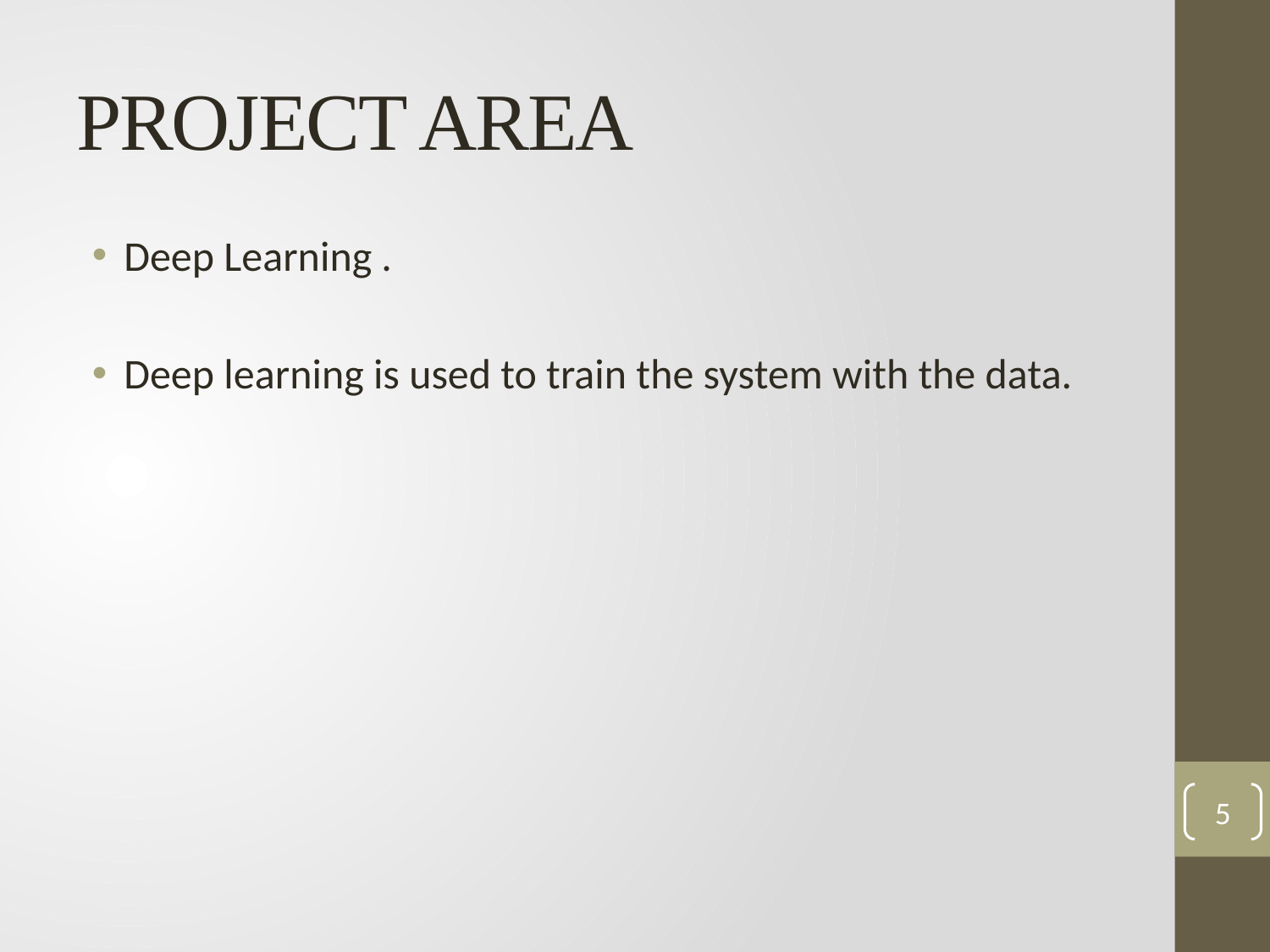

# PROJECT AREA
Deep Learning .

Deep learning is used to train the system with the data.

5